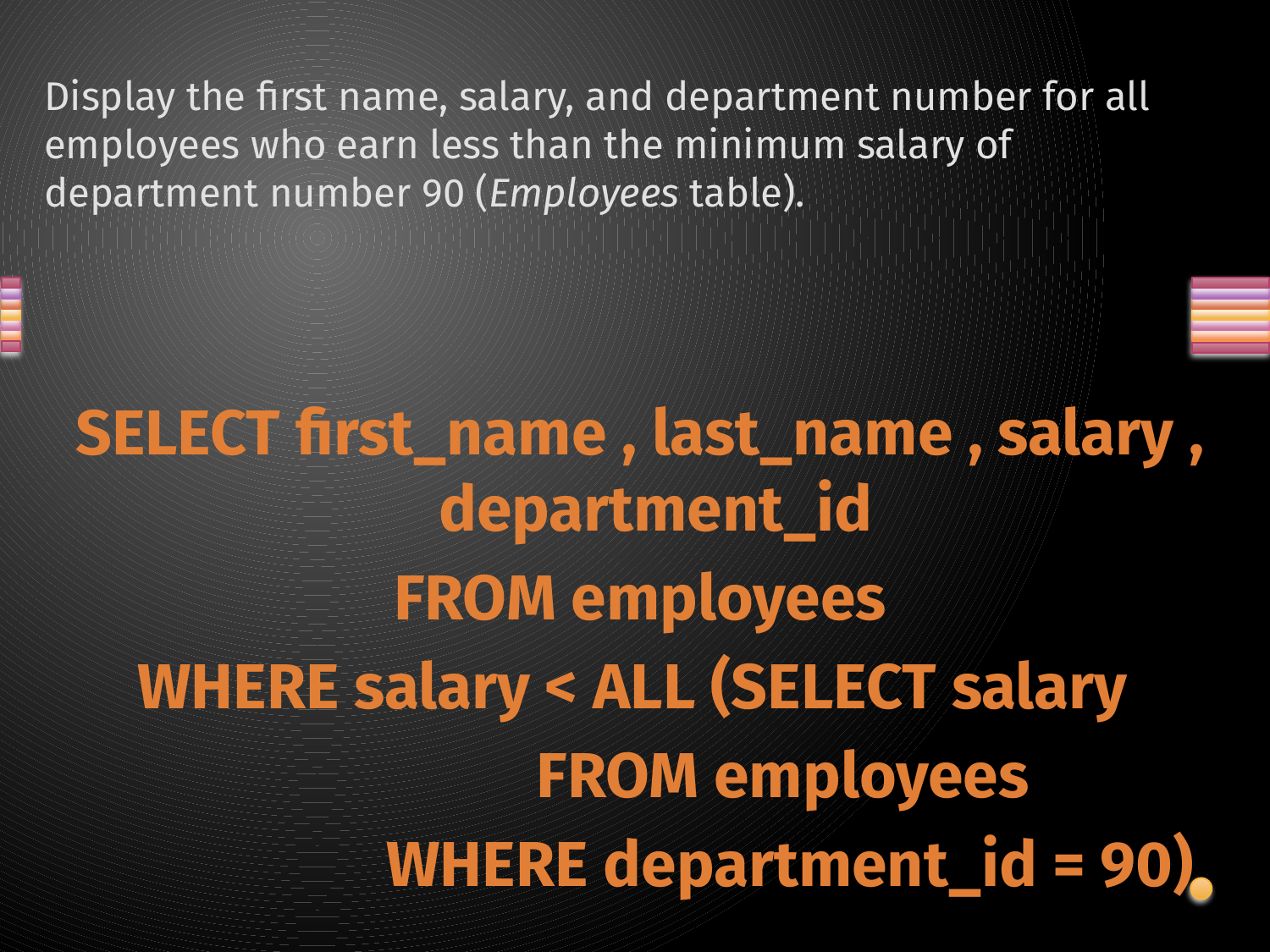

# Display the first name, salary, and department number for all employees who earn less than the minimum salary of department number 90 (Employees table).
SELECT first_name , last_name , salary , department_id
FROM employees
WHERE salary < ALL (SELECT salary
                    FROM employees
                    WHERE department_id = 90)